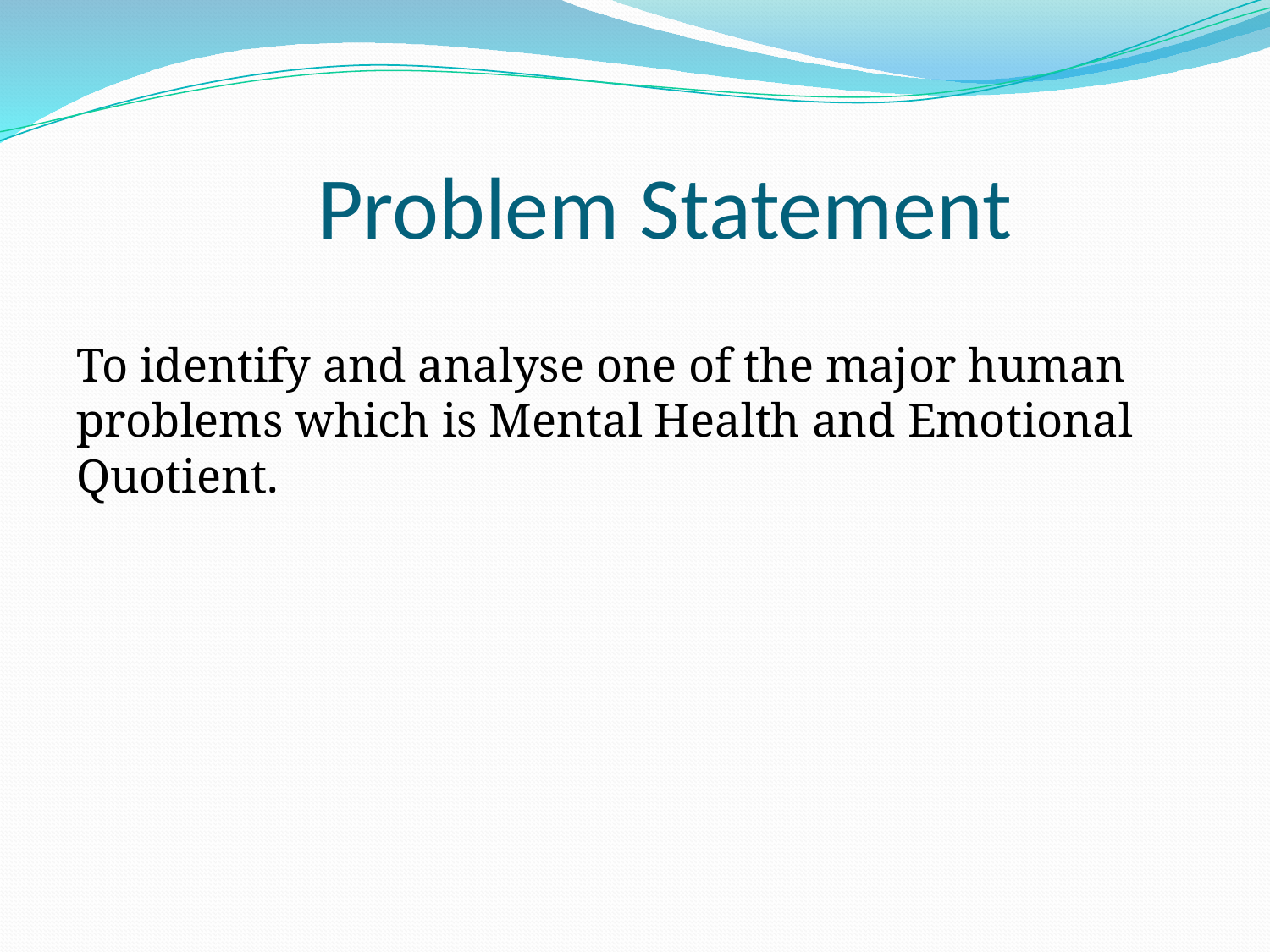

# Problem Statement

To identify and analyse one of the major human problems which is Mental Health and Emotional Quotient.